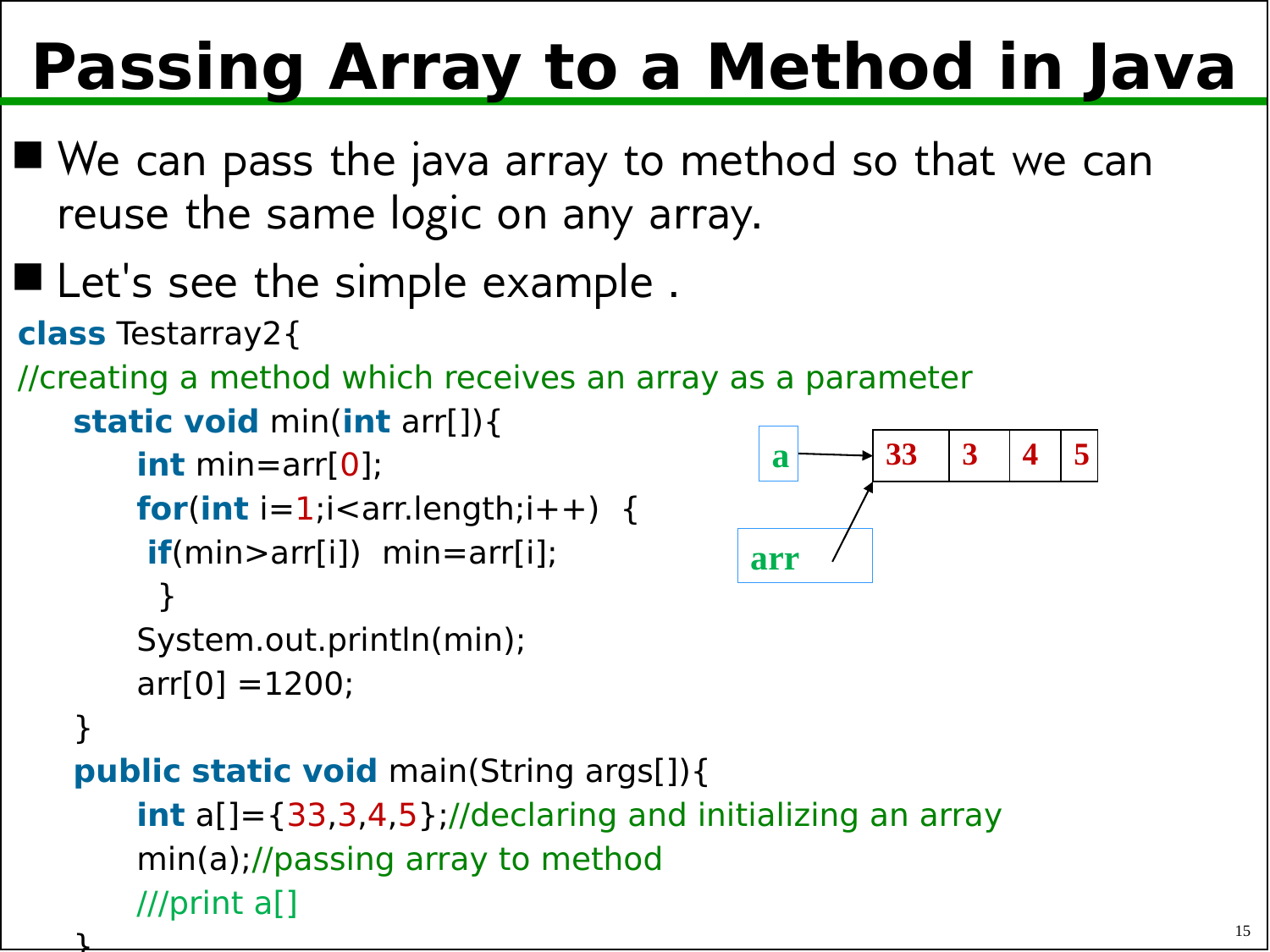

# Passing Array to a Method in Java
We can pass the java array to method so that we can reuse the same logic on any array.
Let's see the simple example .
class Testarray2{
//creating a method which receives an array as a parameter
static void min(int arr[]){
int min=arr[0];
for(int i=1;i<arr.length;i++)  {
 if(min>arr[i])  min=arr[i];
  }
System.out.println(min);
arr[0] =1200;
}
public static void main(String args[]){
int a[]={33,3,4,5};//declaring and initializing an array
min(a);//passing array to method
///print a[]
}
}

a
| 33 | 3 | 4 | 5 |
| --- | --- | --- | --- |
arr
15